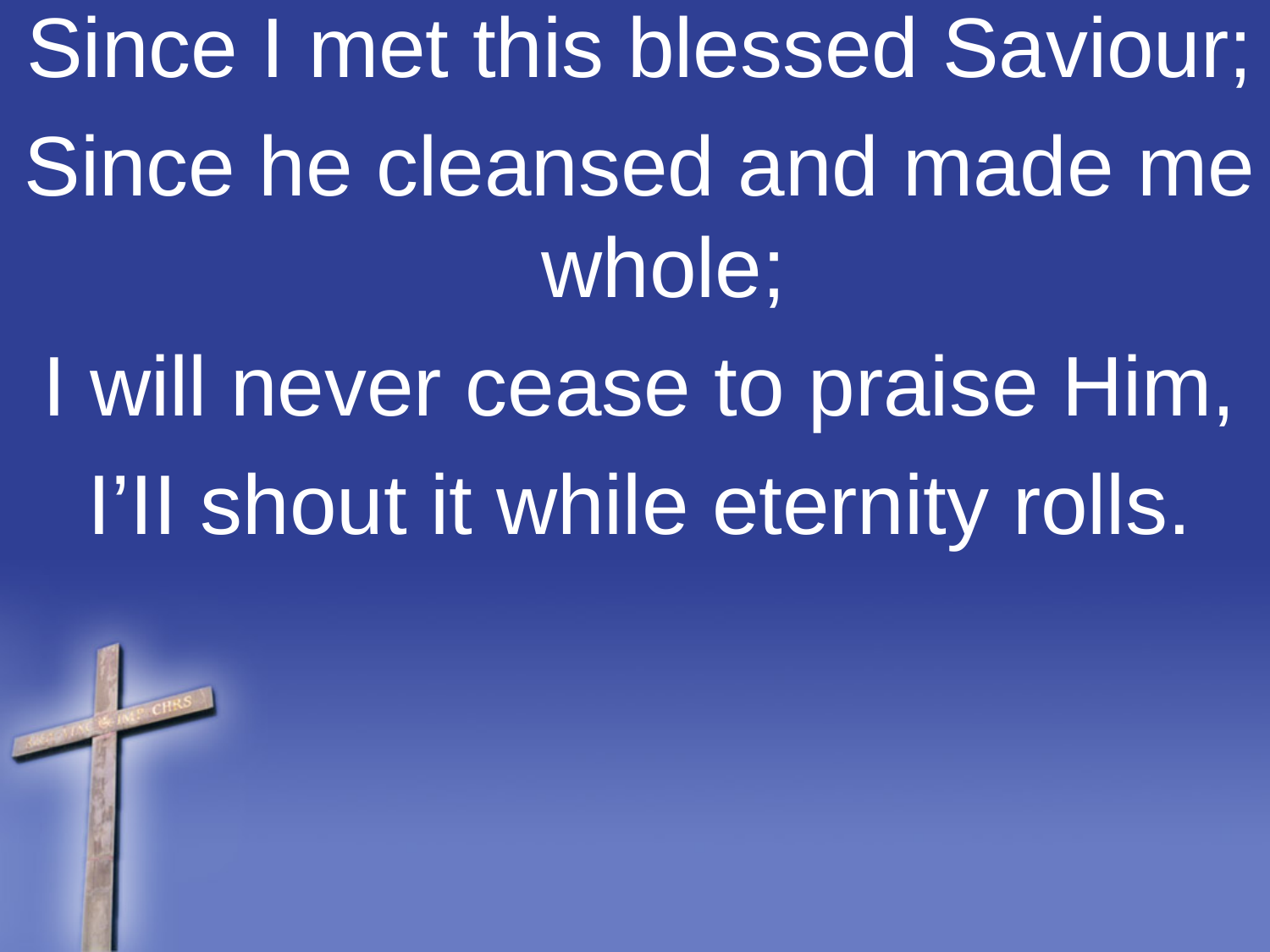

Since I met this blessed Saviour;
Since he cleansed and made me whole;
I will never cease to praise Him,
I’II shout it while eternity rolls.